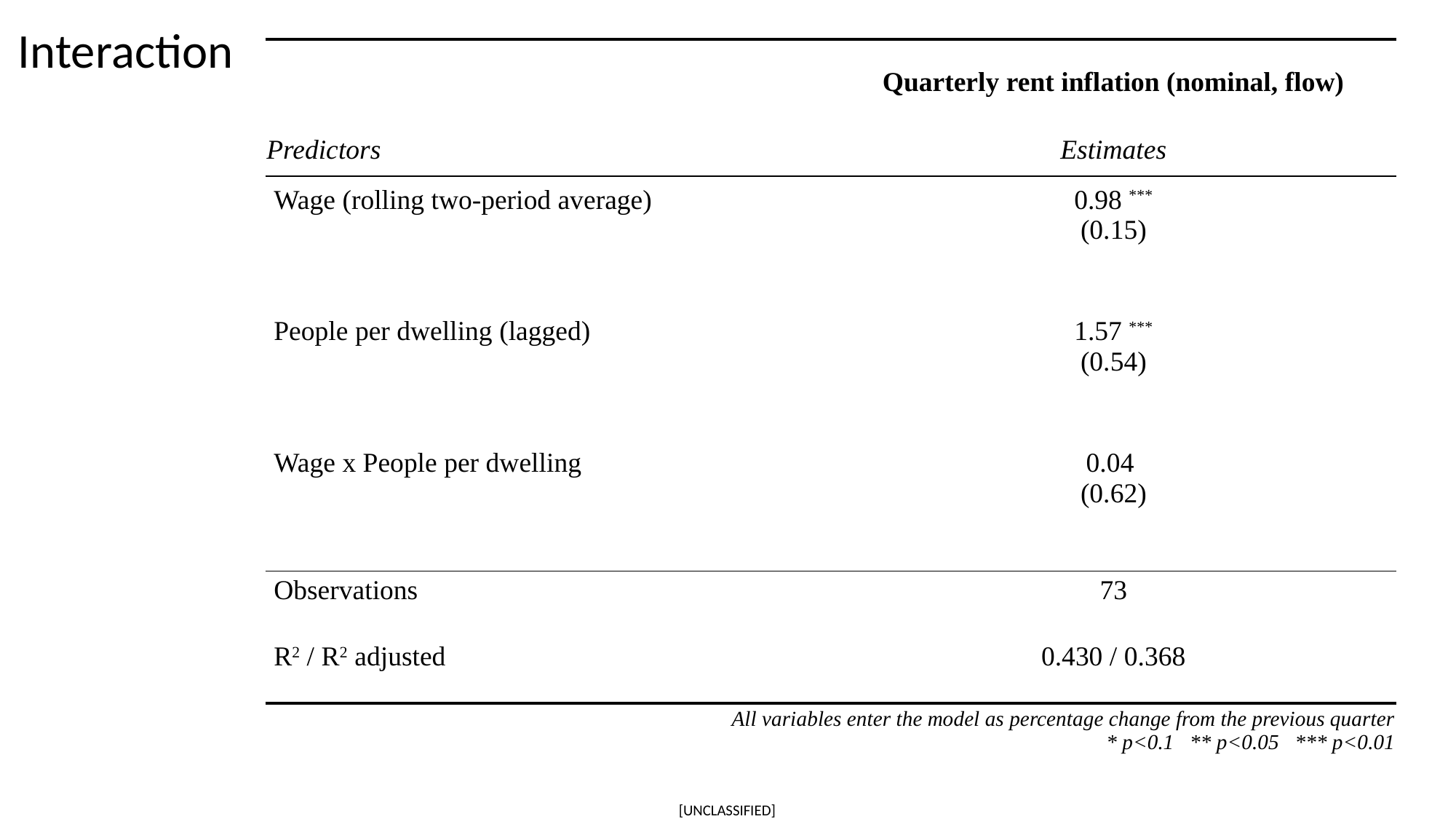

Interaction
|  | Quarterly rent inflation (nominal, flow) |
| --- | --- |
| Predictors | Estimates |
| Wage (rolling two-period average) | 0.98 \*\*\* (0.15) |
| People per dwelling (lagged) | 1.57 \*\*\* (0.54) |
| Wage x People per dwelling | 0.04 (0.62) |
| Observations | 73 |
| R2 / R2 adjusted | 0.430 / 0.368 |
| All variables enter the model as percentage change from the previous quarter \* p<0.1   \*\* p<0.05   \*\*\* p<0.01 |  |